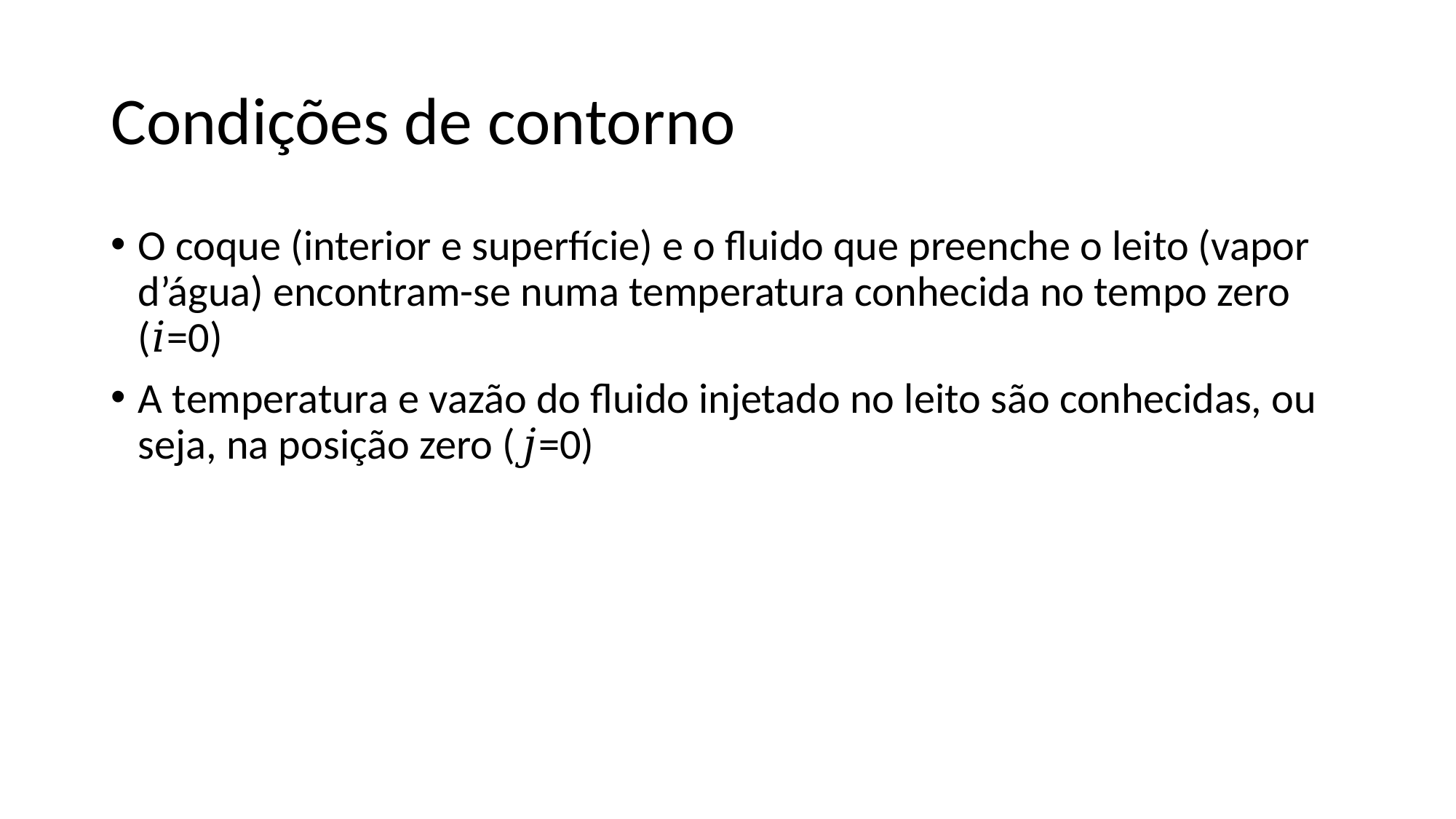

# Condições de contorno
O coque (interior e superfície) e o fluido que preenche o leito (vapor d’água) encontram-se numa temperatura conhecida no tempo zero (𝑖=0)
A temperatura e vazão do fluido injetado no leito são conhecidas, ou seja, na posição zero (𝑗=0)